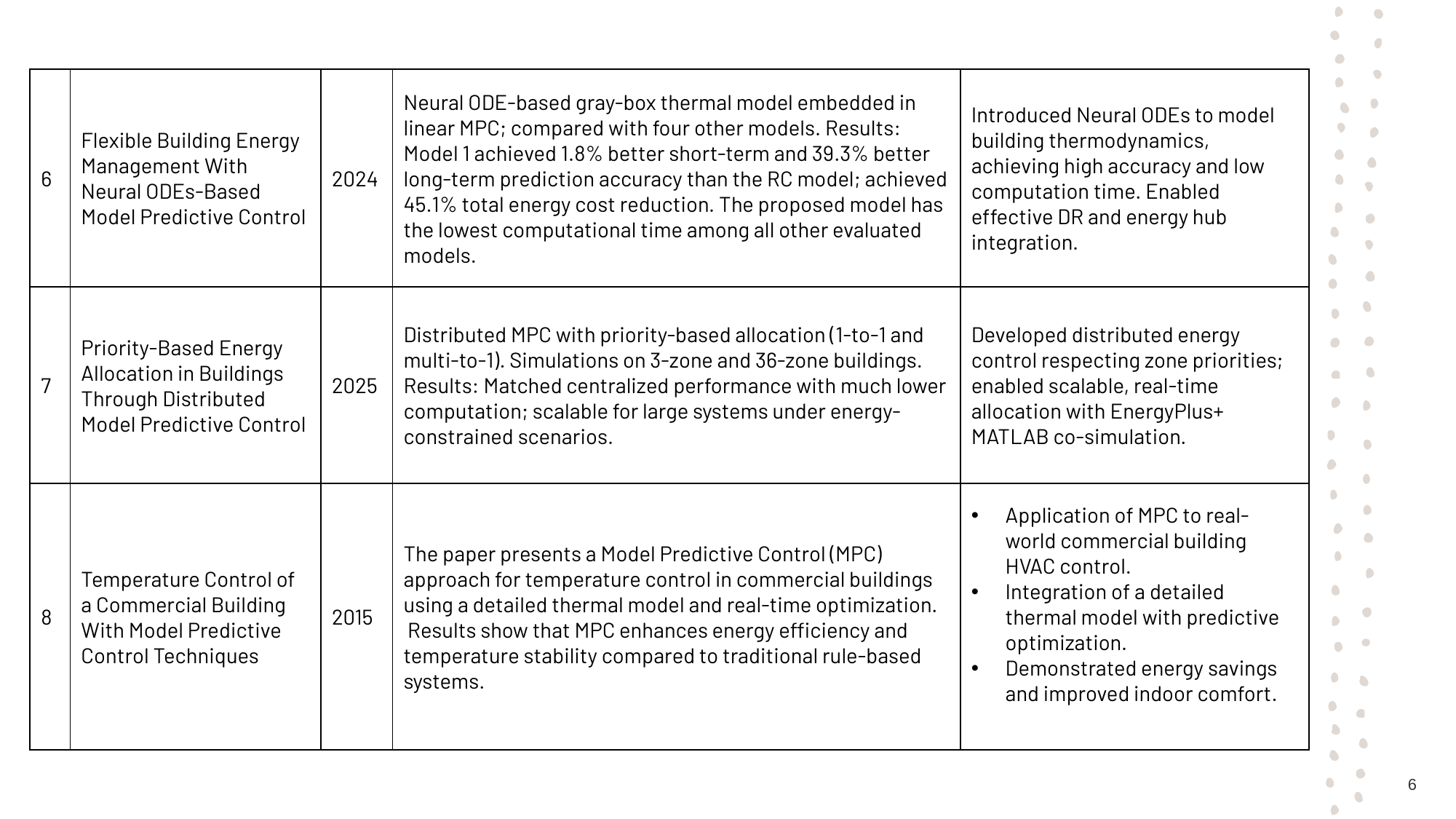

| 6 | Flexible Building Energy Management With Neural ODEs-Based Model Predictive Control | 2024 | Neural ODE-based gray-box thermal model embedded in linear MPC; compared with four other models. Results: Model 1 achieved 1.8% better short-term and 39.3% better long-term prediction accuracy than the RC model; achieved 45.1% total energy cost reduction. The proposed model has the lowest computational time among all other evaluated models. | Introduced Neural ODEs to model building thermodynamics, achieving high accuracy and low computation time. Enabled effective DR and energy hub integration. |
| --- | --- | --- | --- | --- |
| 7 | Priority-Based Energy Allocation in Buildings Through Distributed Model Predictive Control | 2025 | Distributed MPC with priority-based allocation (1-to-1 and multi-to-1). Simulations on 3-zone and 36-zone buildings. Results: Matched centralized performance with much lower computation; scalable for large systems under energy-constrained scenarios. | Developed distributed energy control respecting zone priorities; enabled scalable, real-time allocation with EnergyPlus+ MATLAB co-simulation. |
| 8 | Temperature Control of a Commercial Building With Model Predictive Control Techniques | 2015 | The paper presents a Model Predictive Control (MPC) approach for temperature control in commercial buildings using a detailed thermal model and real-time optimization. Results show that MPC enhances energy efficiency and temperature stability compared to traditional rule-based systems. | Application of MPC to real-world commercial building HVAC control. Integration of a detailed thermal model with predictive optimization. Demonstrated energy savings and improved indoor comfort. |
6